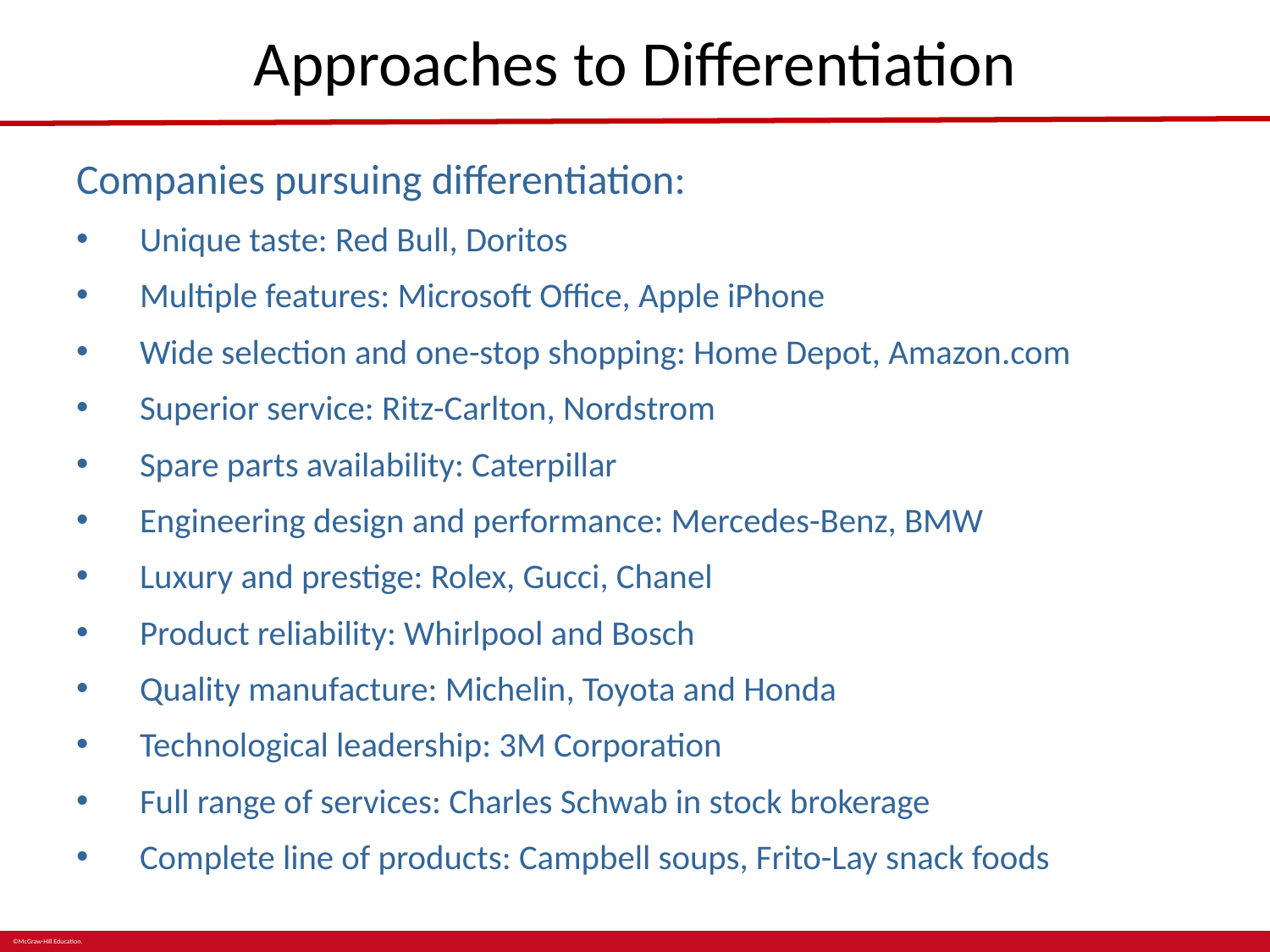

# Approaches to Differentiation
Companies pursuing differentiation:
Unique taste: Red Bull, Doritos
Multiple features: Microsoft Office, Apple iPhone
Wide selection and one-stop shopping: Home Depot, Amazon.com
Superior service: Ritz-Carlton, Nordstrom
Spare parts availability: Caterpillar
Engineering design and performance: Mercedes-Benz, BMW
Luxury and prestige: Rolex, Gucci, Chanel
Product reliability: Whirlpool and Bosch
Quality manufacture: Michelin, Toyota and Honda
Technological leadership: 3M Corporation
Full range of services: Charles Schwab in stock brokerage
Complete line of products: Campbell soups, Frito-Lay snack foods